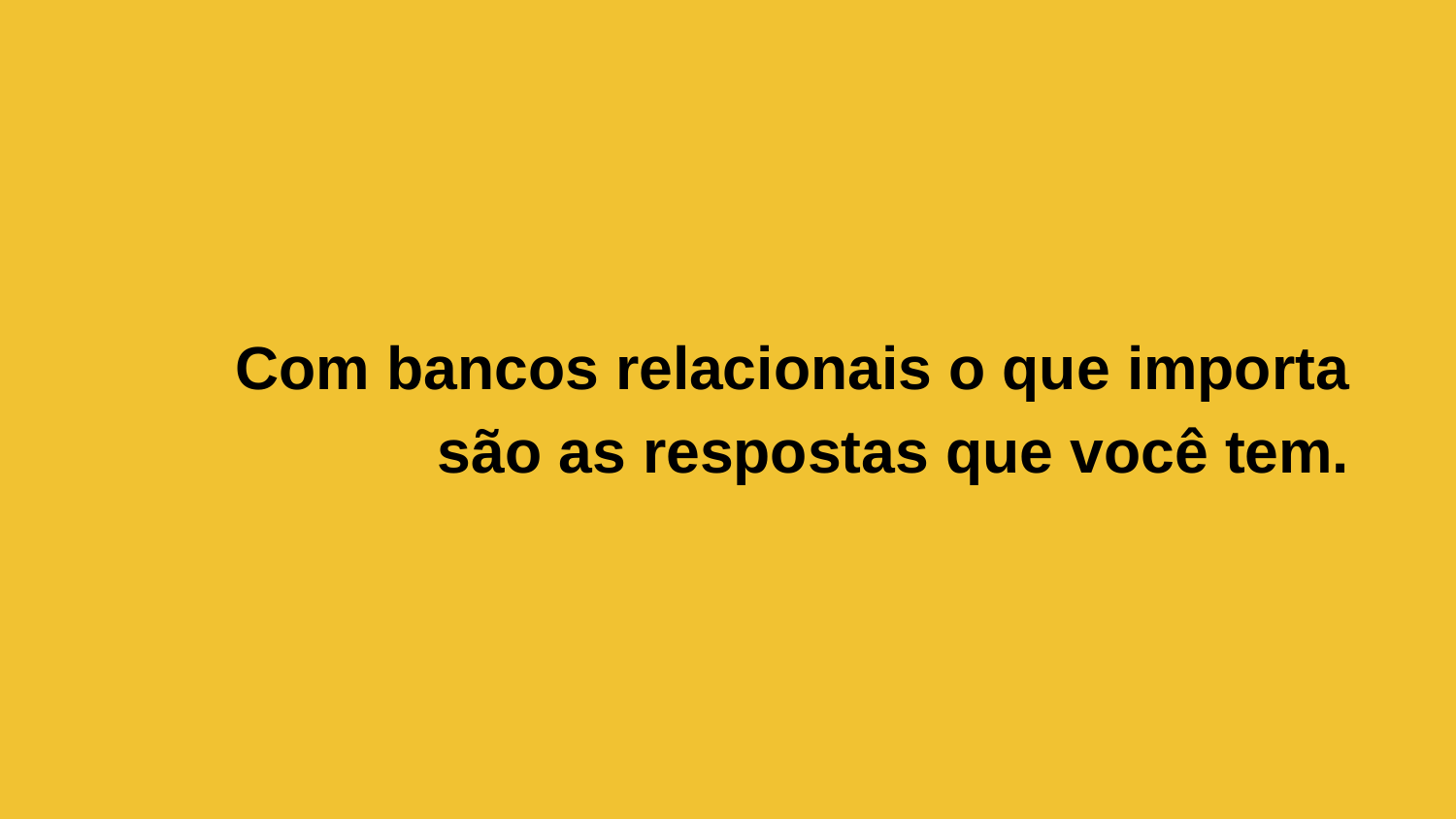

Com bancos relacionais o que importa
são as respostas que você tem.